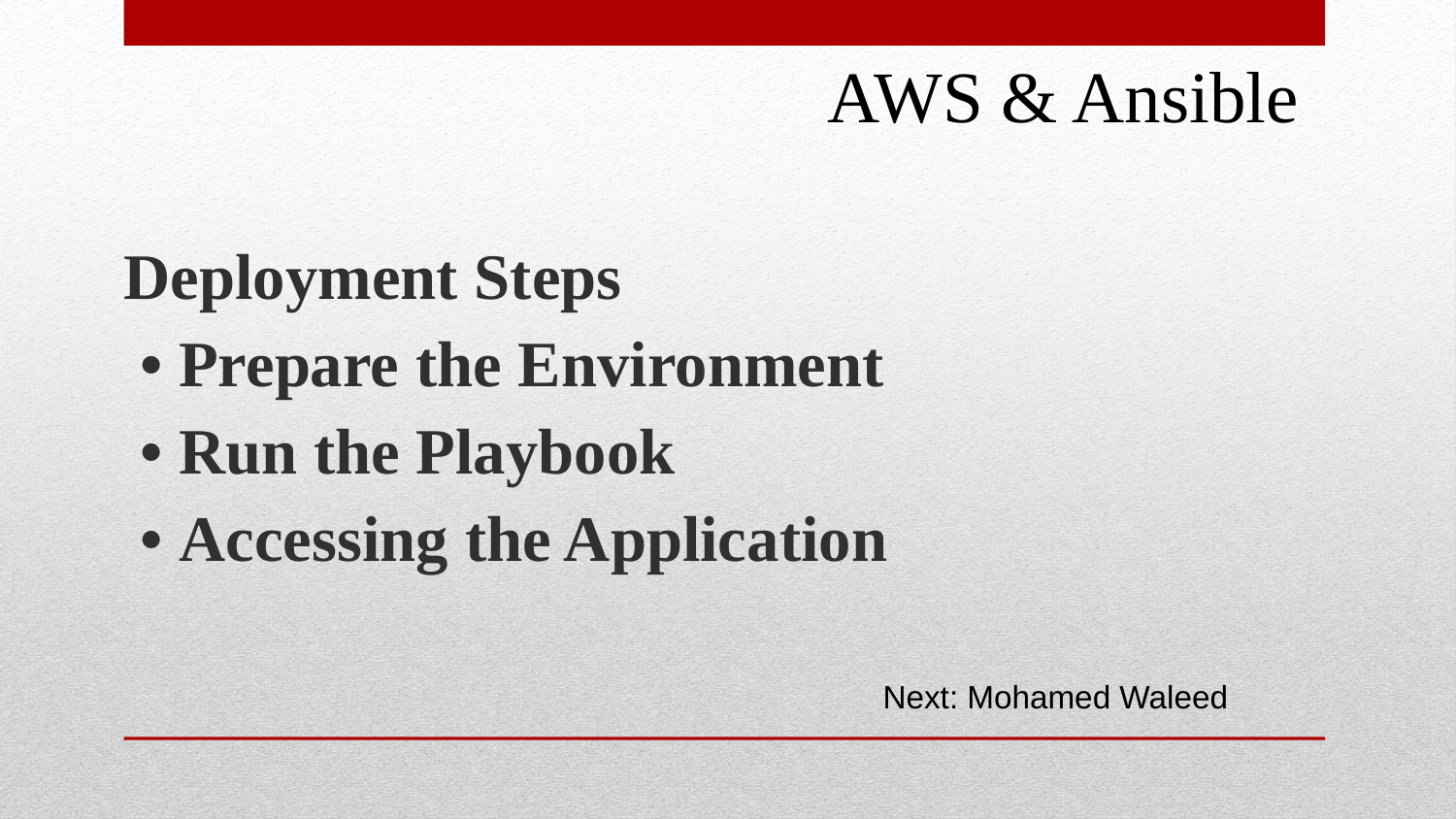

AWS & Ansible
Deployment Steps
 • Prepare the Environment
 • Run the Playbook
 • Accessing the Application

Next: Mohamed Waleed